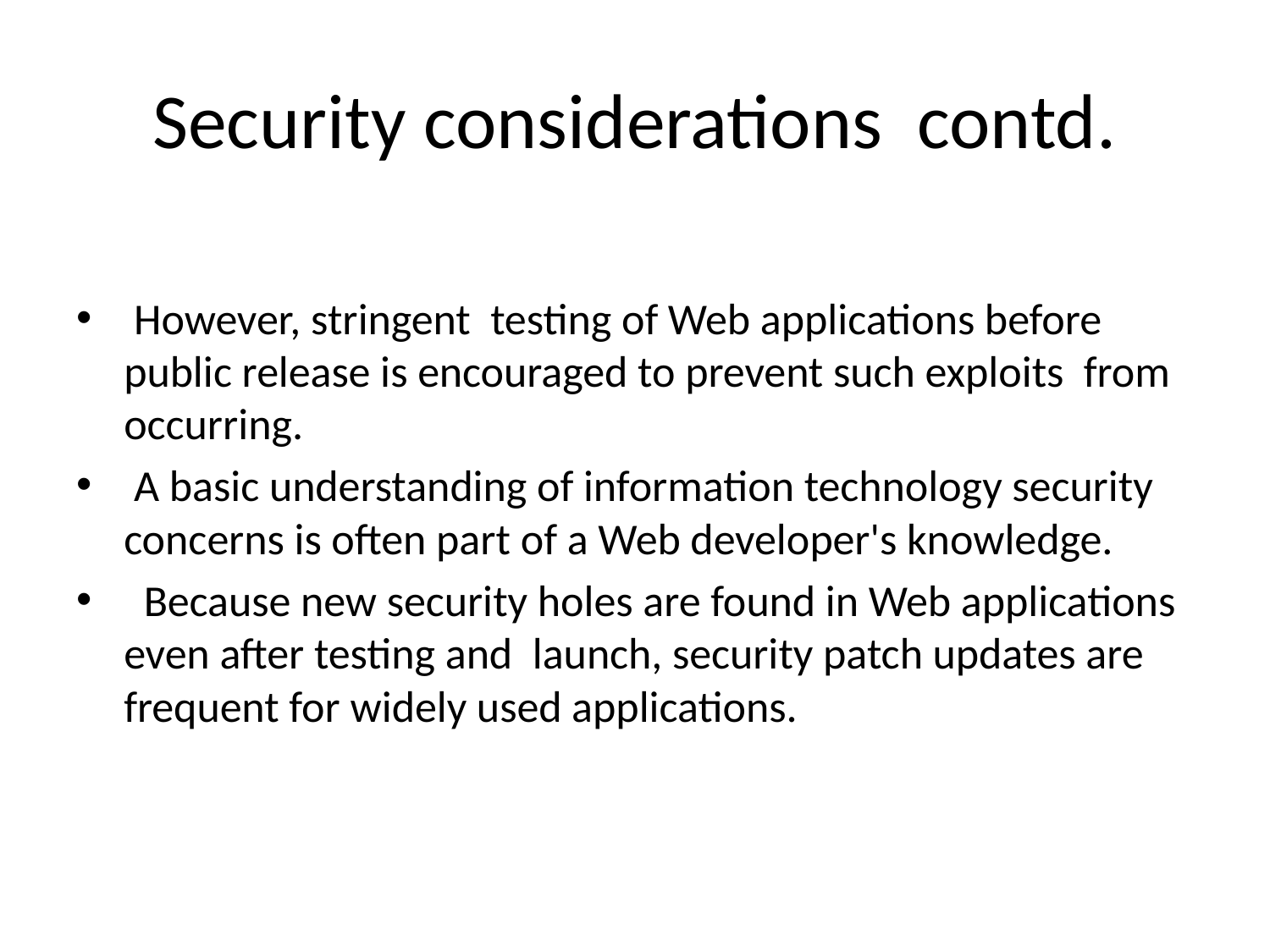

# Security considerations  contd.

 However, stringent  testing of Web applications before public release is encouraged to prevent such exploits  from occurring.
 A basic understanding of information technology security  concerns is often part of a Web developer's knowledge.
  Because new security holes are found in Web applications even after testing and  launch, security patch updates are frequent for widely used applications.